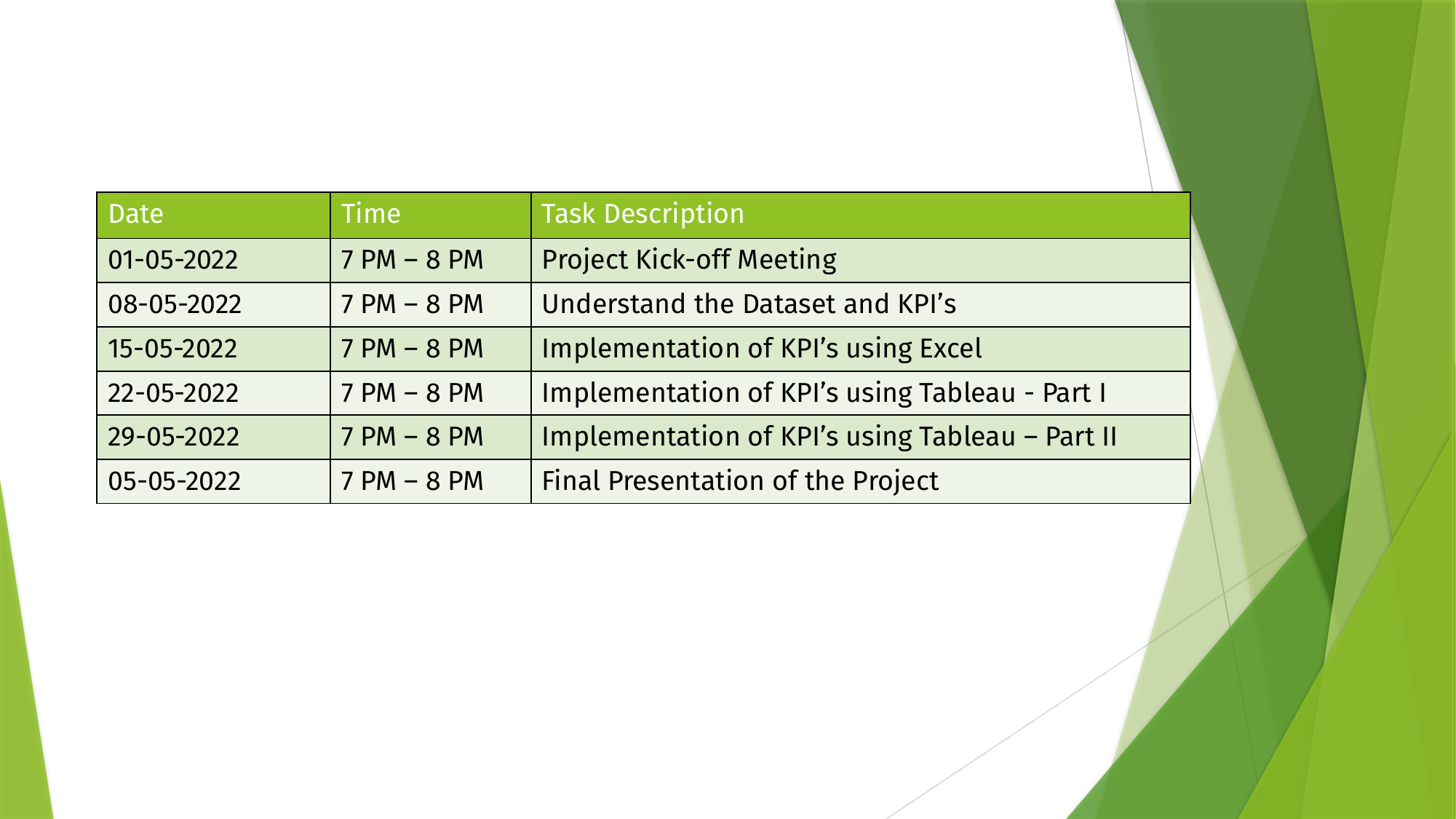

| Date | Time | Task Description |
| --- | --- | --- |
| 01-05-2022 | 7 PM – 8 PM | Project Kick-off Meeting |
| 08-05-2022 | 7 PM – 8 PM | Understand the Dataset and KPI’s |
| 15-05-2022 | 7 PM – 8 PM | Implementation of KPI’s using Excel |
| 22-05-2022 | 7 PM – 8 PM | Implementation of KPI’s using Tableau - Part I |
| 29-05-2022 | 7 PM – 8 PM | Implementation of KPI’s using Tableau – Part II |
| 05-05-2022 | 7 PM – 8 PM | Final Presentation of the Project |